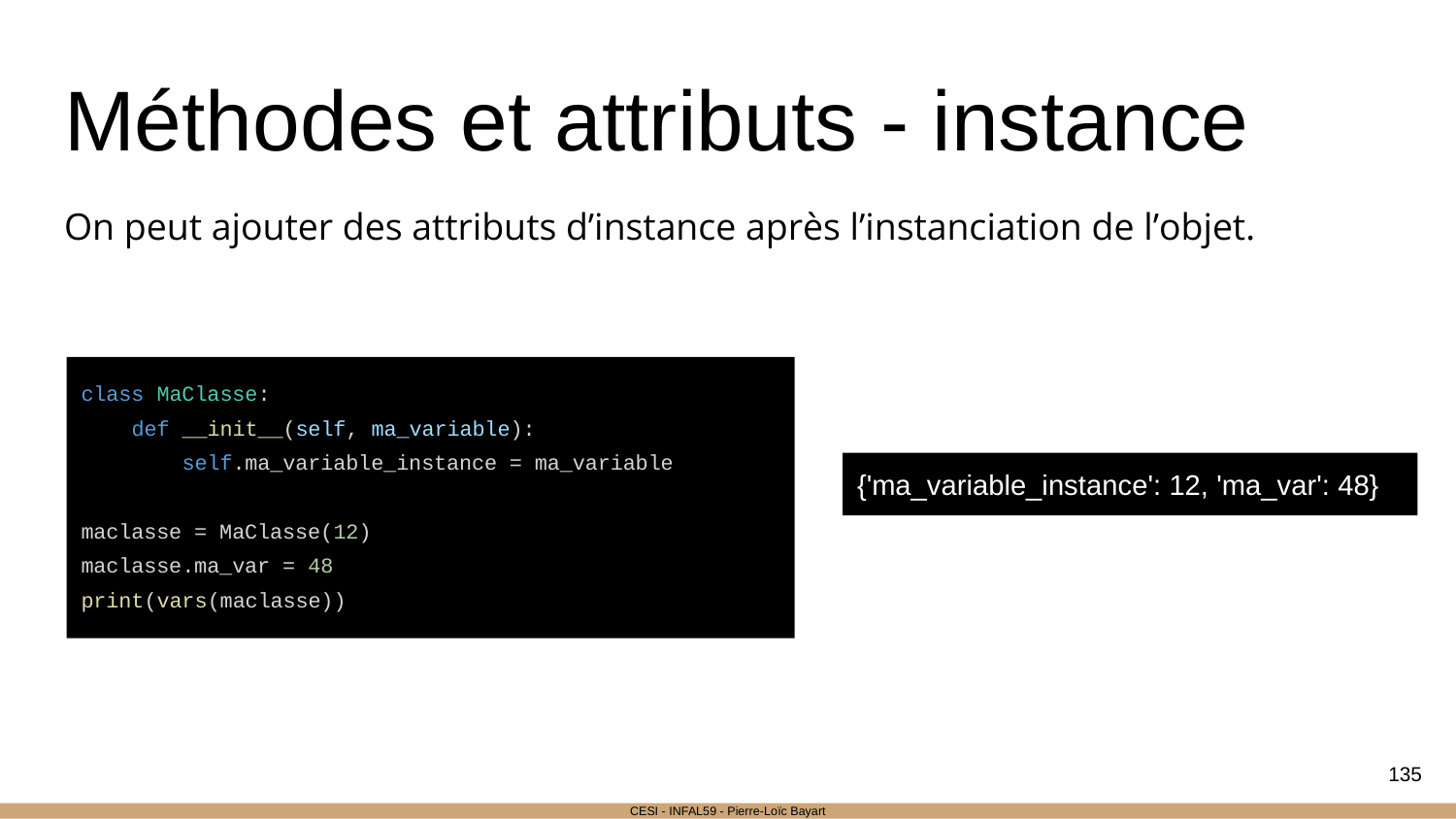

# Méthodes et attributs - instance
On peut ajouter des attributs d’instance après l’instanciation de l’objet.

class MaClasse:
    def __init__(self, ma_variable):
        self.ma_variable_instance = ma_variable

maclasse = MaClasse(12)
maclasse.ma_var = 48
print(vars(maclasse))
{'ma_variable_instance': 12, 'ma_var': 48}
135